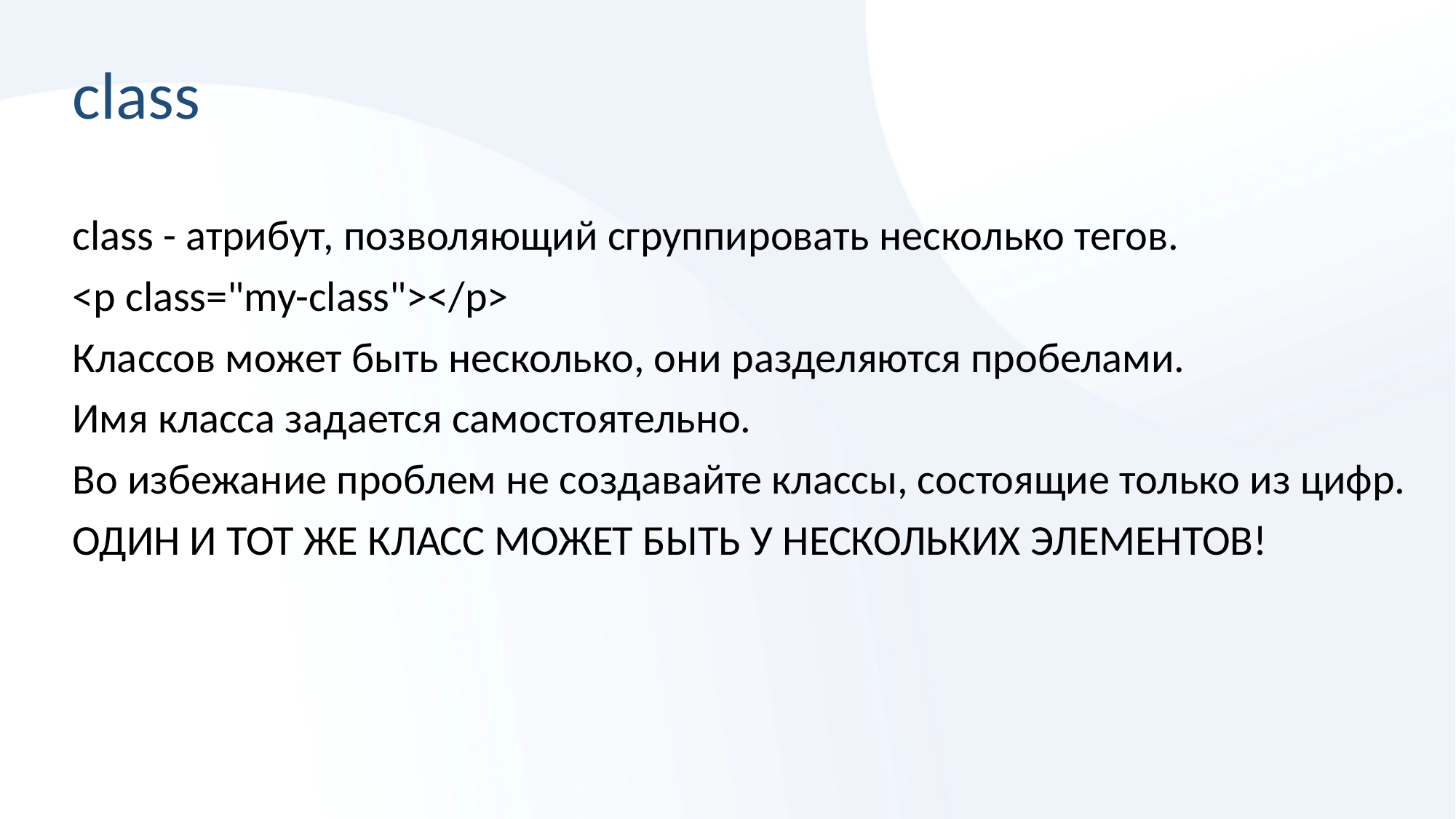

# class
class - атрибут, позволяющий сгруппировать несколько тегов.
<p class="my-class"></p>
Классов может быть несколько, они разделяются пробелами.
Имя класса задается самостоятельно.
Во избежание проблем не создавайте классы, состоящие только из цифр.
ОДИН И ТОТ ЖЕ КЛАСС МОЖЕТ БЫТЬ У НЕСКОЛЬКИХ ЭЛЕМЕНТОВ!